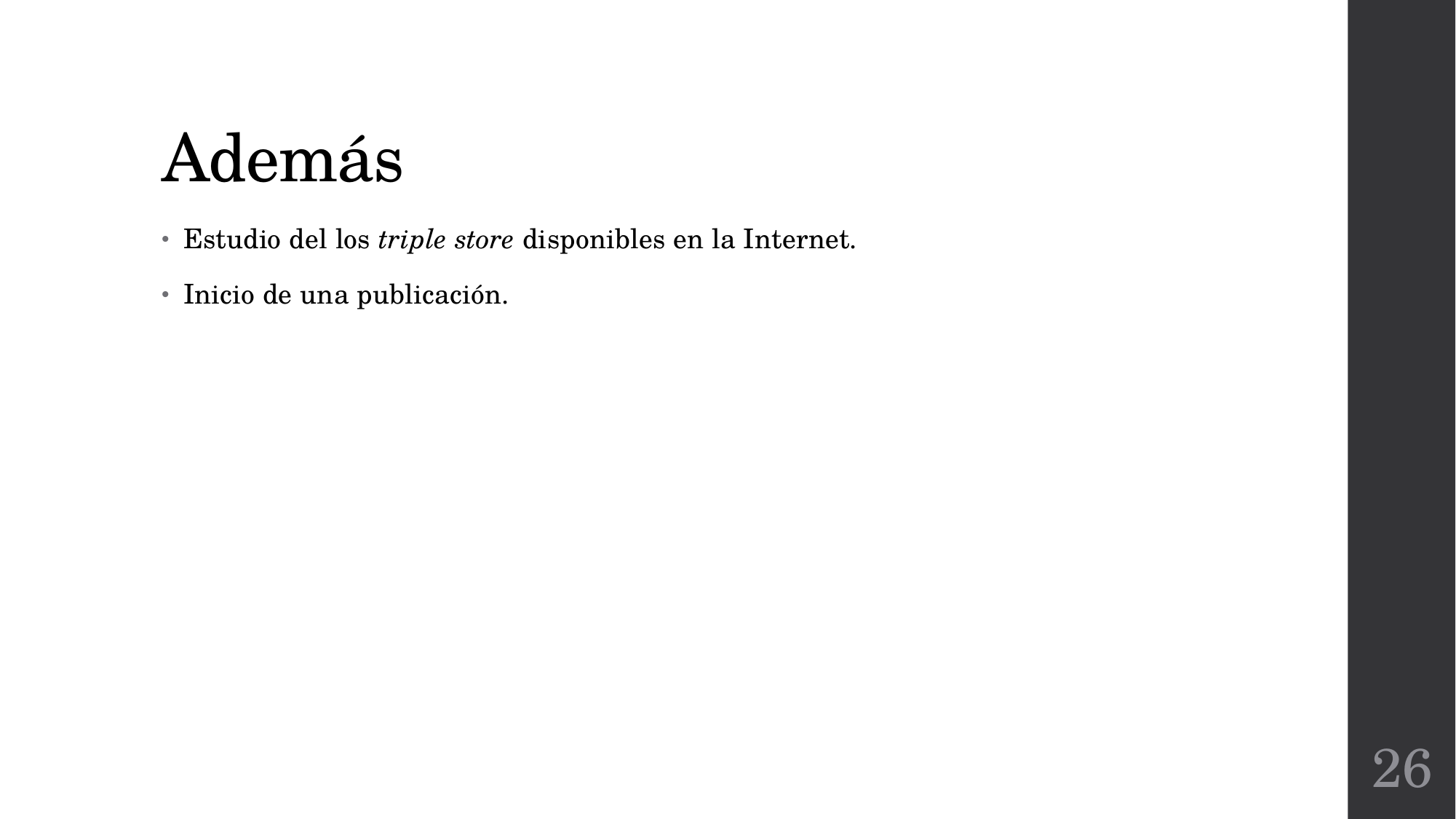

# Además
Estudio del los triple store disponibles en la Internet.
Inicio de una publicación.

26